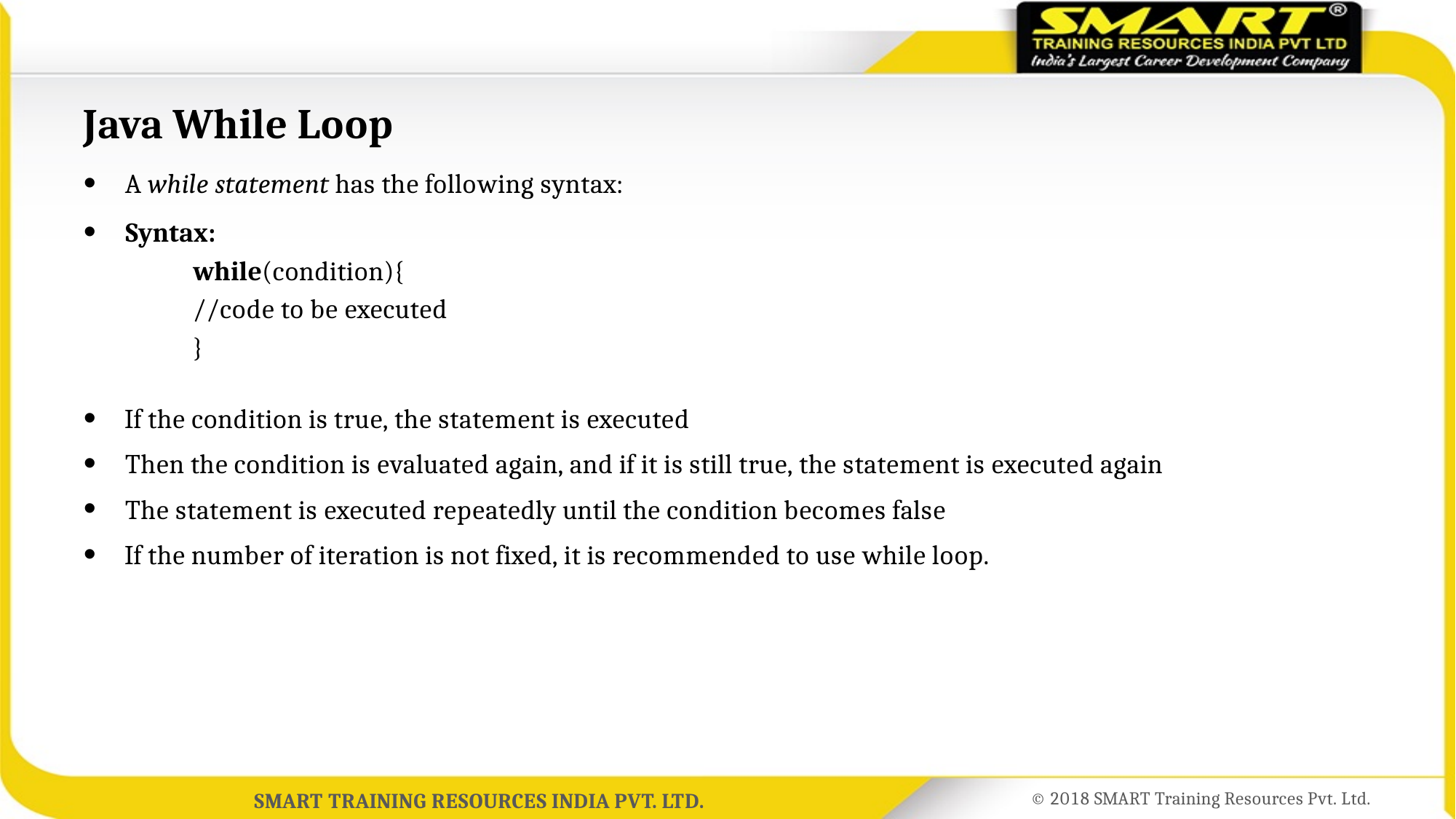

# Java While Loop
A while statement has the following syntax:
Syntax:
while(condition){
//code to be executed
}

If the condition is true, the statement is executed
Then the condition is evaluated again, and if it is still true, the statement is executed again
The statement is executed repeatedly until the condition becomes false
If the number of iteration is not fixed, it is recommended to use while loop.